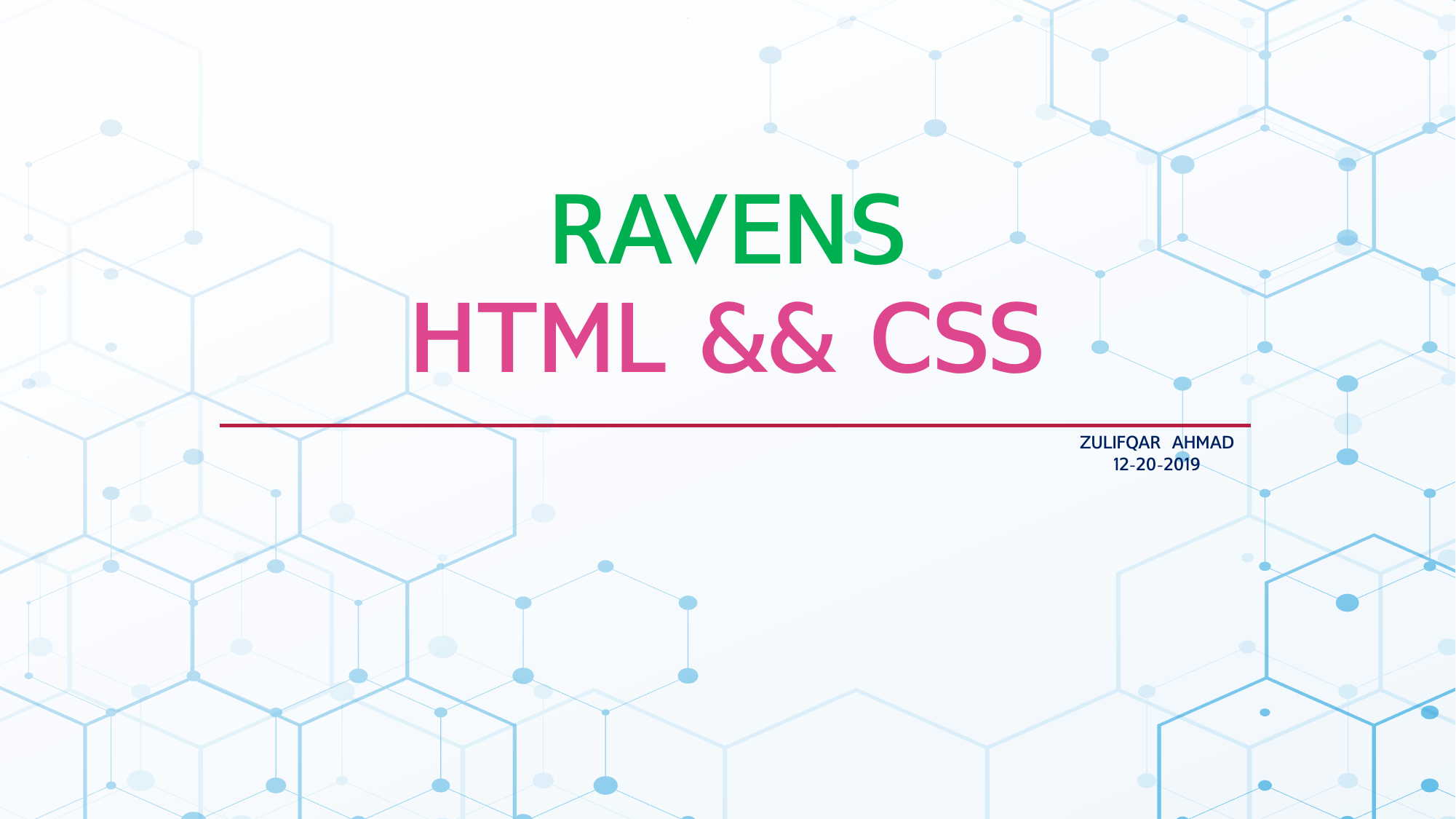

# Ravens HTML && CSS
Zulifqar Ahmad
12-20-2019